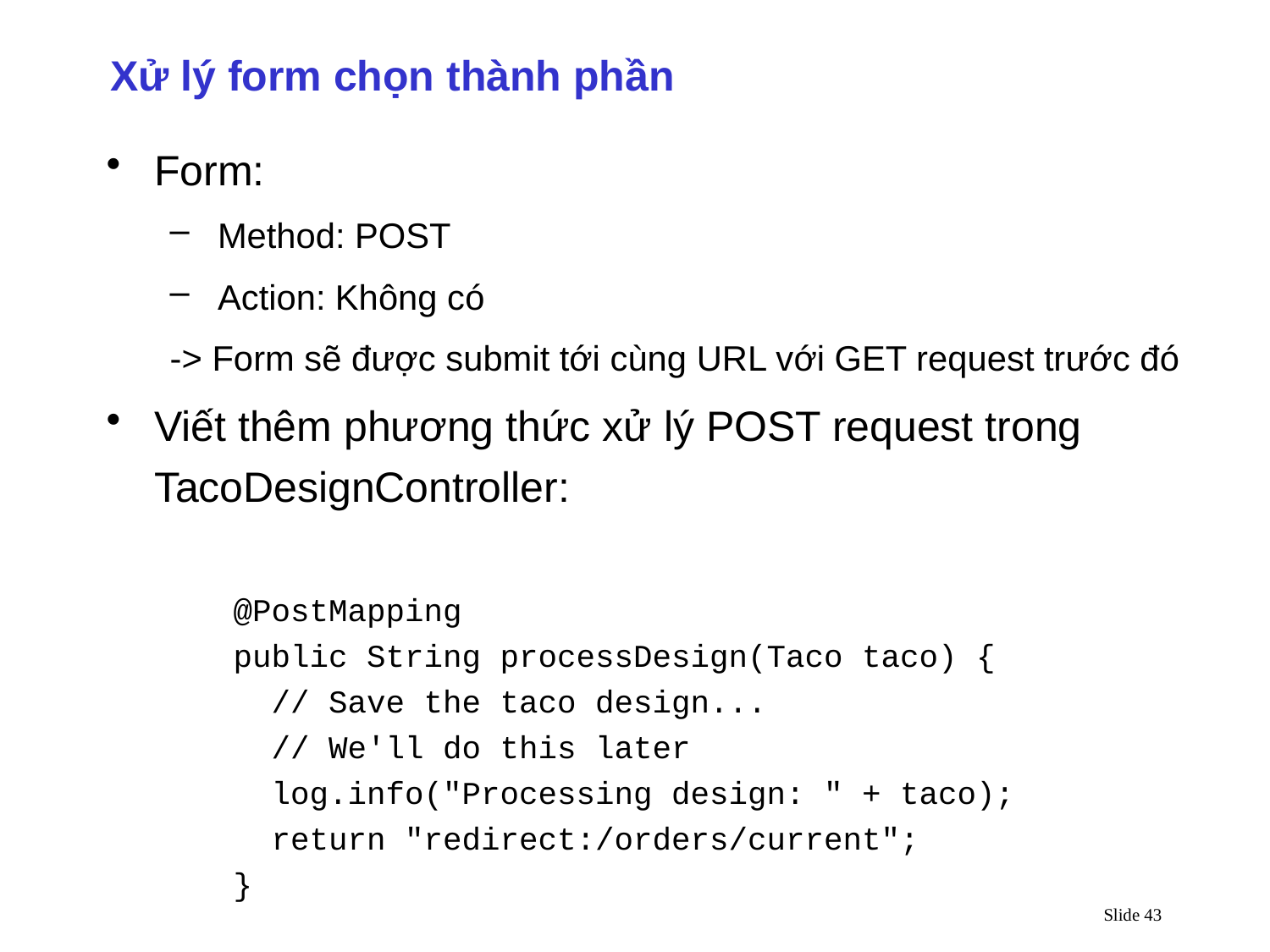

Xử lý form chọn thành phần
Form:
Method: POST
Action: Không có
-> Form sẽ được submit tới cùng URL với GET request trước đó
Viết thêm phương thức xử lý POST request trong TacoDesignController:

	@PostMapping
	public String processDesign(Taco taco) {
	  // Save the taco design...
	  // We'll do this later
	  log.info("Processing design: " + taco);
	  return "redirect:/orders/current";
	}

Slide 43